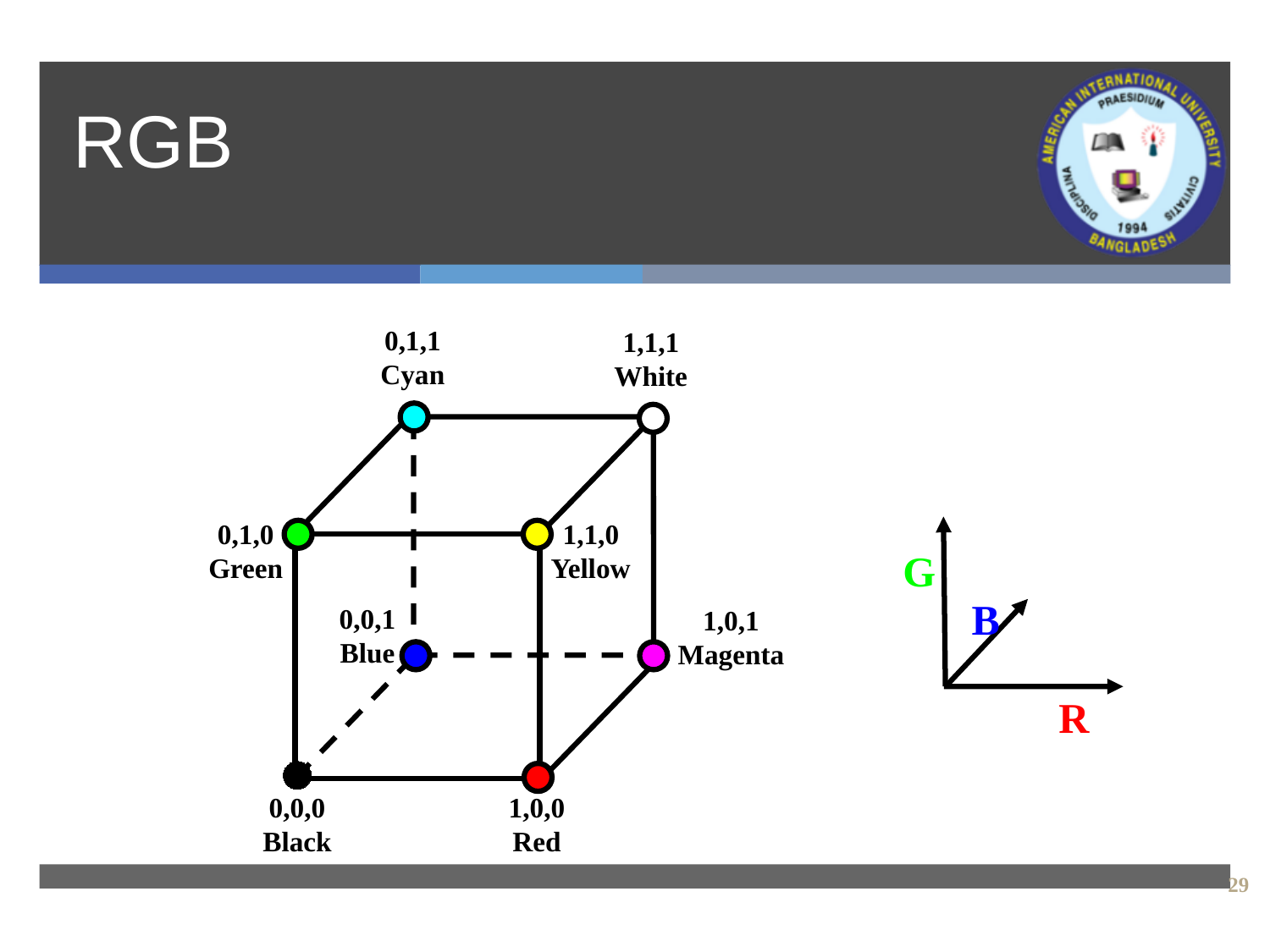

# RGB

0,1,1
Cyan
1,1,1
White

0,1,0
Green
1,1,0
Yellow

G
B
0,0,1
Blue
1,0,1
Magenta

R

0,0,0
Black
1,0,0
Red
29